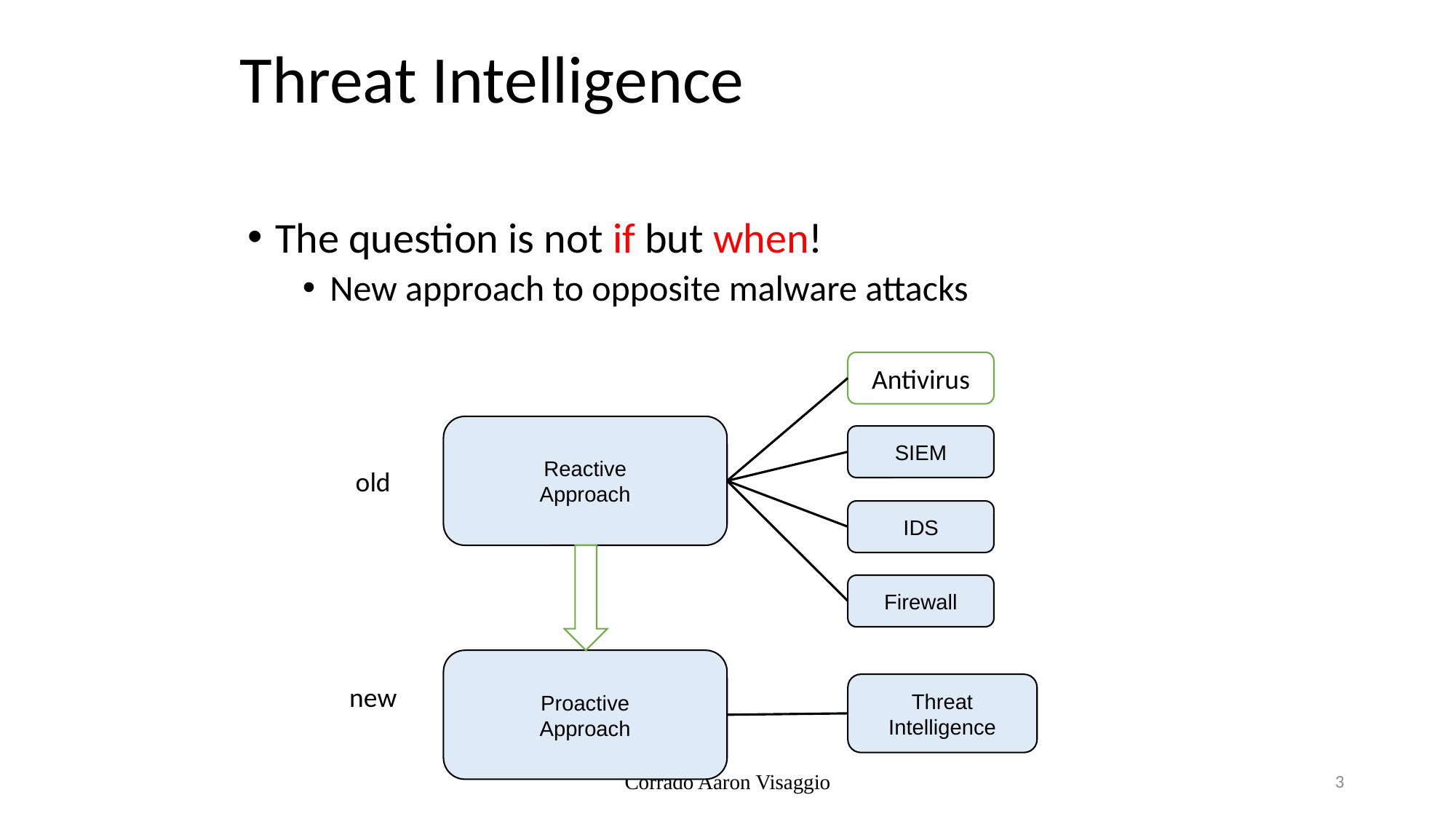

# Threat Intelligence
The question is not if but when!
New approach to opposite malware attacks
Antivirus
Reactive
Approach
SIEM
old
IDS

Firewall
Proactive
Approach
Threat Intelligence
new
Corrado Aaron Visaggio
3